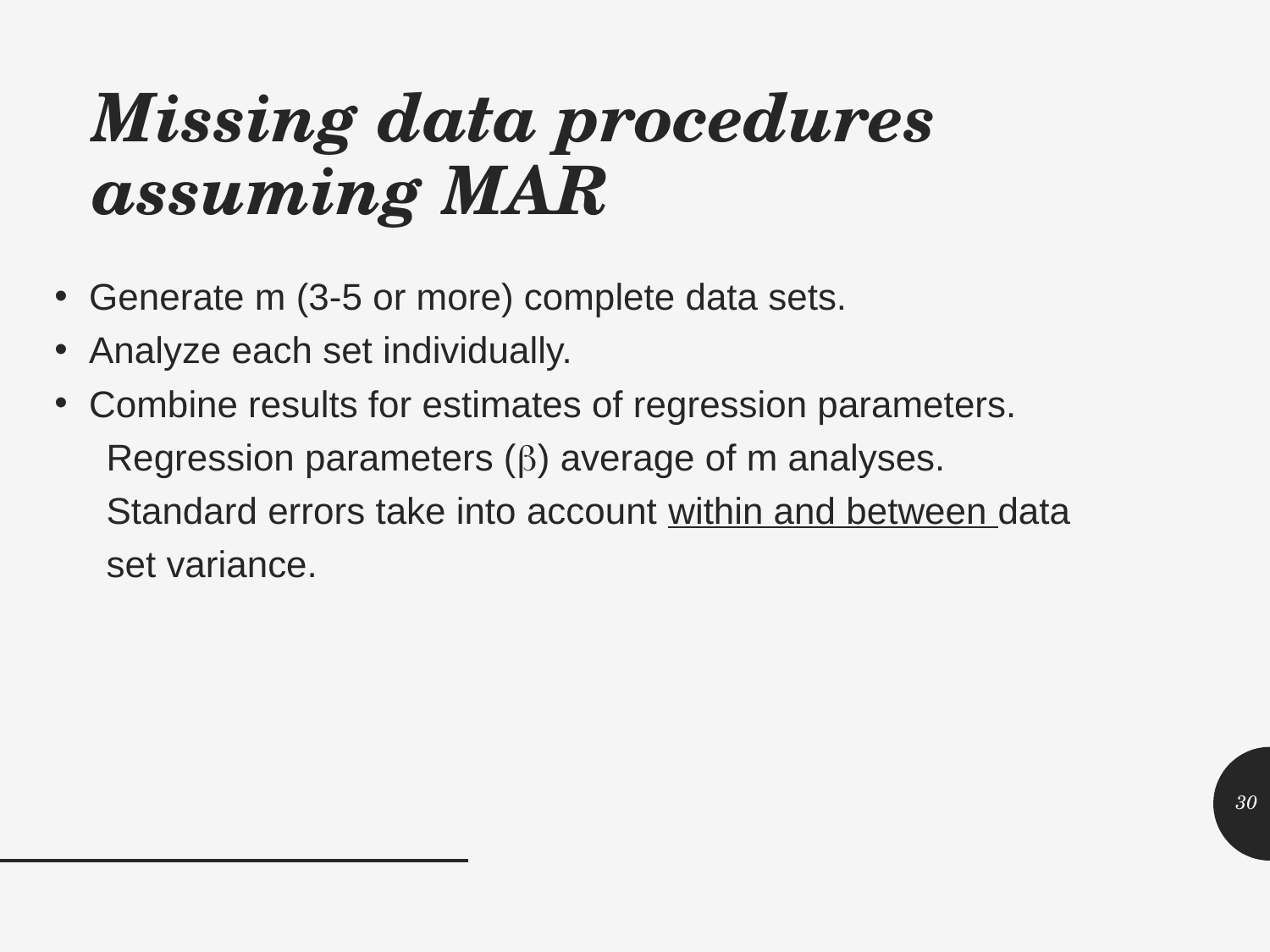

# Missing data procedures assuming MAR
Generate m (3-5 or more) complete data sets.
Analyze each set individually.
Combine results for estimates of regression parameters.
     Regression parameters (β) average of m analyses.
     Standard errors take into account within and between data
     set variance.

30